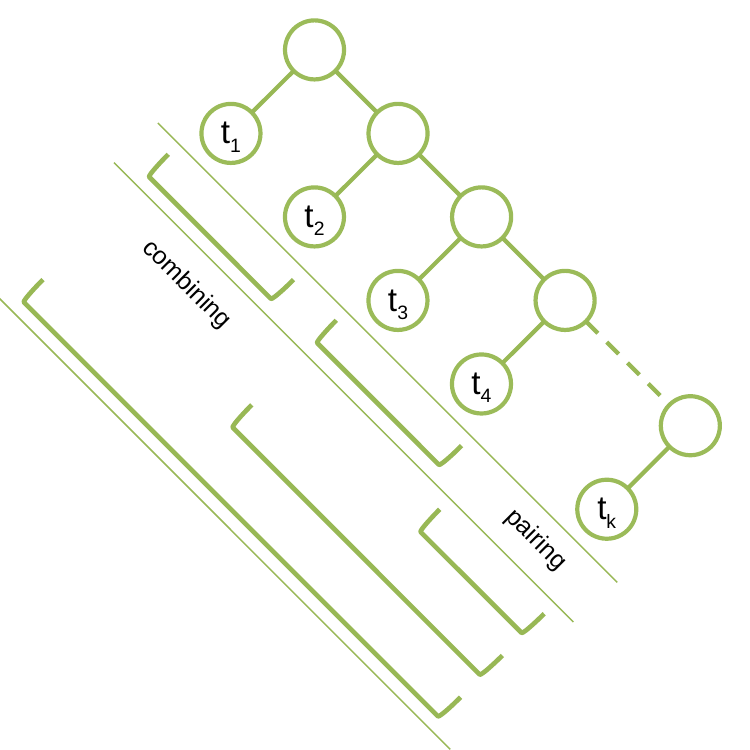

t1
t2
t3
t4
tk

combining
pairing